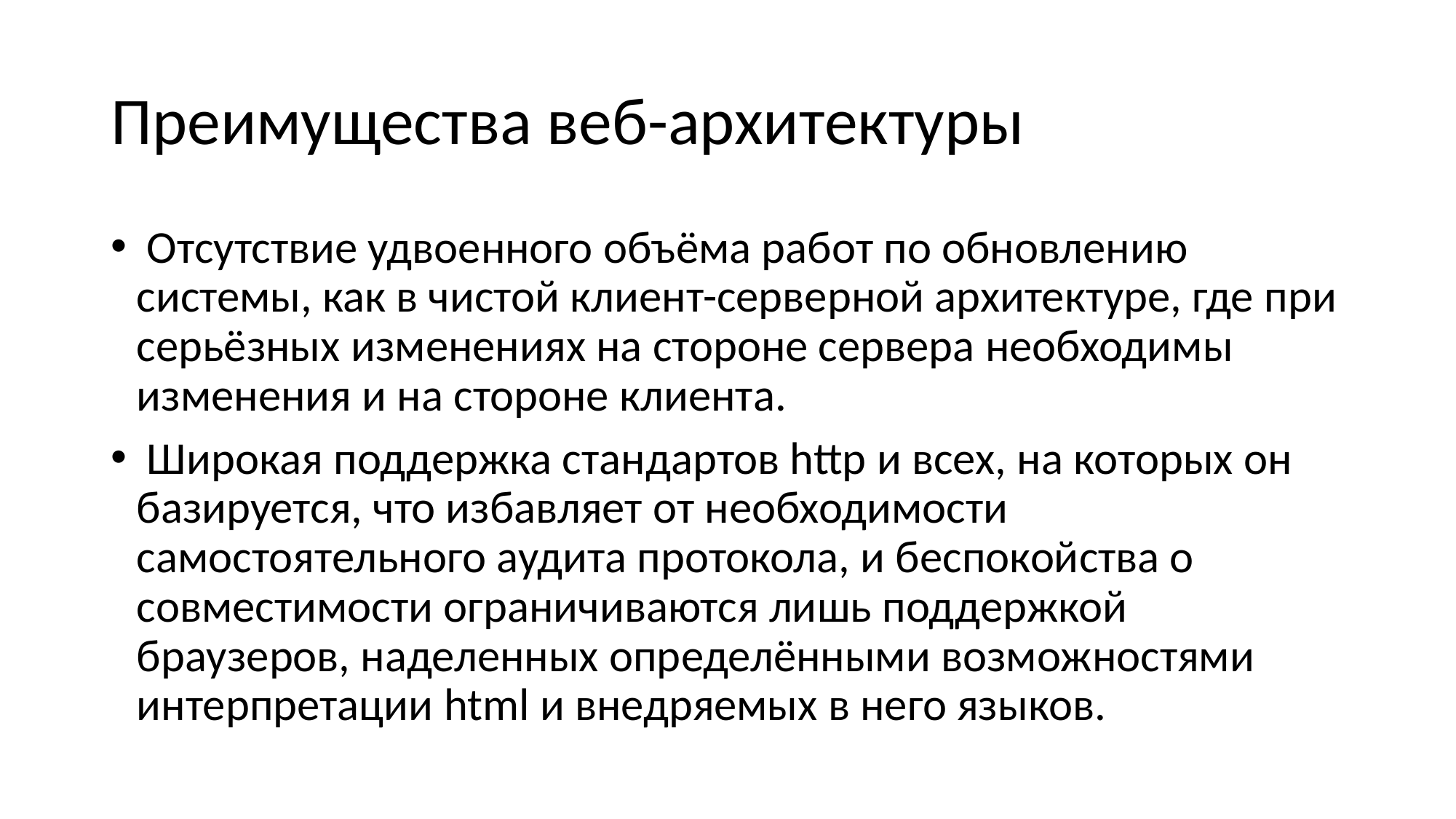

# Преимущества веб-архитектуры
 Отсутствие удвоенного объёма работ по обновлению системы, как в чистой клиент-серверной архитектуре, где при серьёзных изменениях на стороне сервера необходимы изменения и на стороне клиента.
 Широкая поддержка стандартов http и всех, на которых он базируется, что избавляет от необходимости самостоятельного аудита протокола, и беспокойства о совместимости ограничиваются лишь поддержкой браузеров, наделенных определёнными возможностями интерпретации html и внедряемых в него языков.